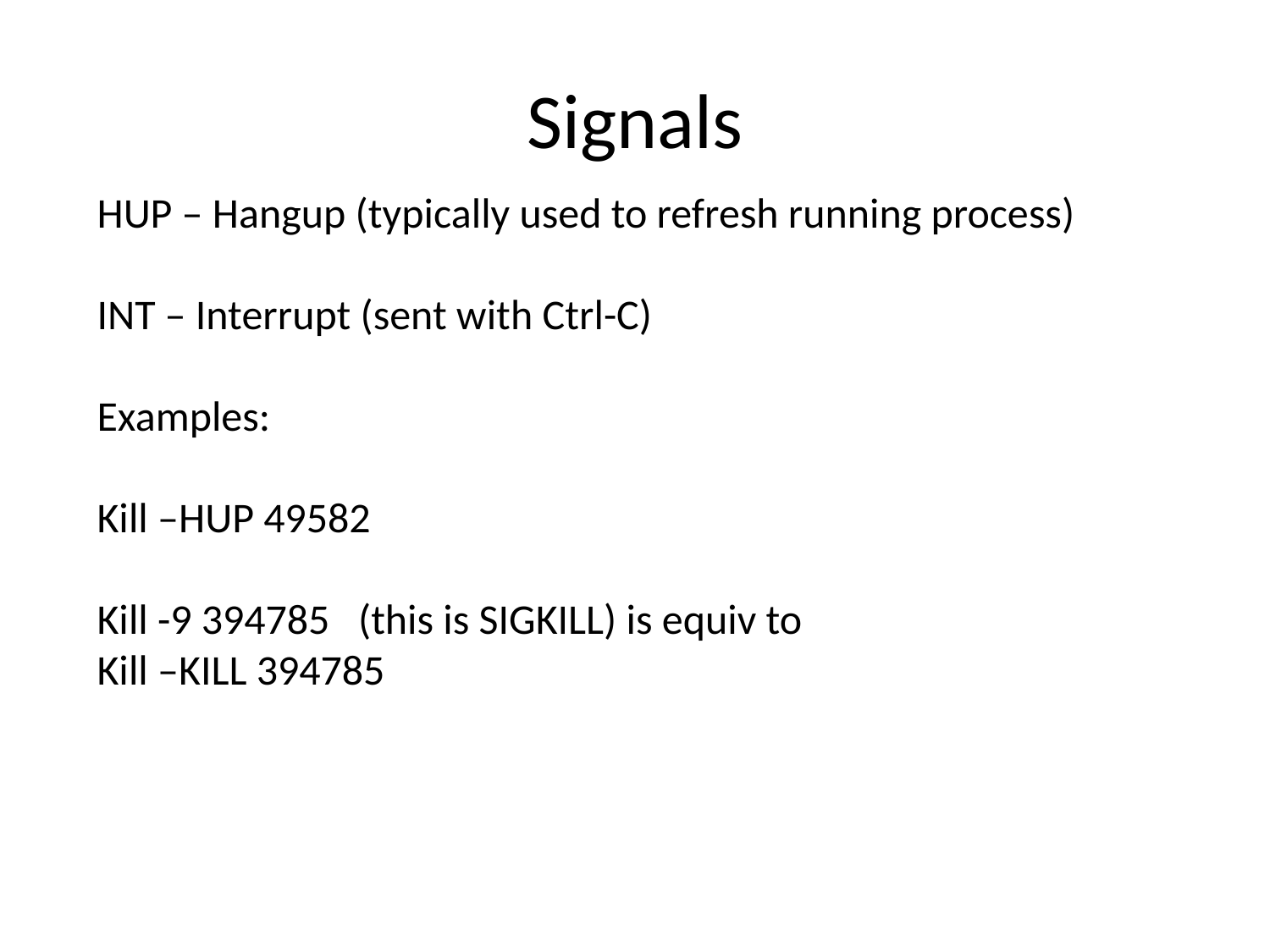

# Signals
HUP – Hangup (typically used to refresh running process)

INT – Interrupt (sent with Ctrl-C)

Examples:

Kill –HUP 49582

Kill -9 394785   (this is SIGKILL) is equiv to
Kill –KILL 394785